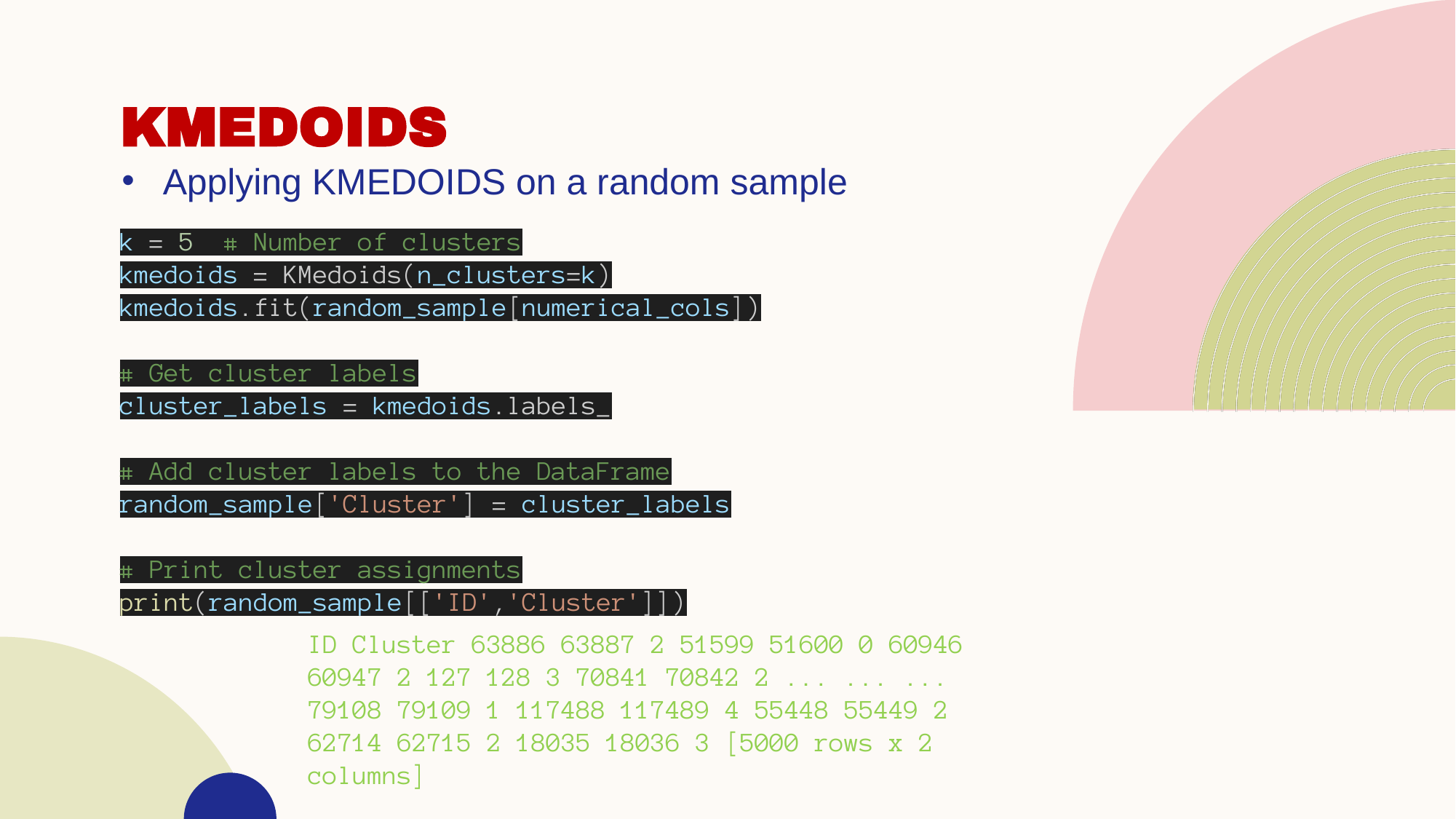

# Kmedoids
Applying KMEDOIDS on a random sample
k = 5  # Number of clusters
kmedoids = KMedoids(n_clusters=k)
kmedoids.fit(random_sample[numerical_cols])
# Get cluster labels
cluster_labels = kmedoids.labels_
# Add cluster labels to the DataFrame
random_sample['Cluster'] = cluster_labels
# Print cluster assignments
print(random_sample[['ID','Cluster']])
ID Cluster 63886 63887 2 51599 51600 0 60946 60947 2 127 128 3 70841 70842 2 ... ... ... 79108 79109 1 117488 117489 4 55448 55449 2 62714 62715 2 18035 18036 3 [5000 rows x 2 columns]